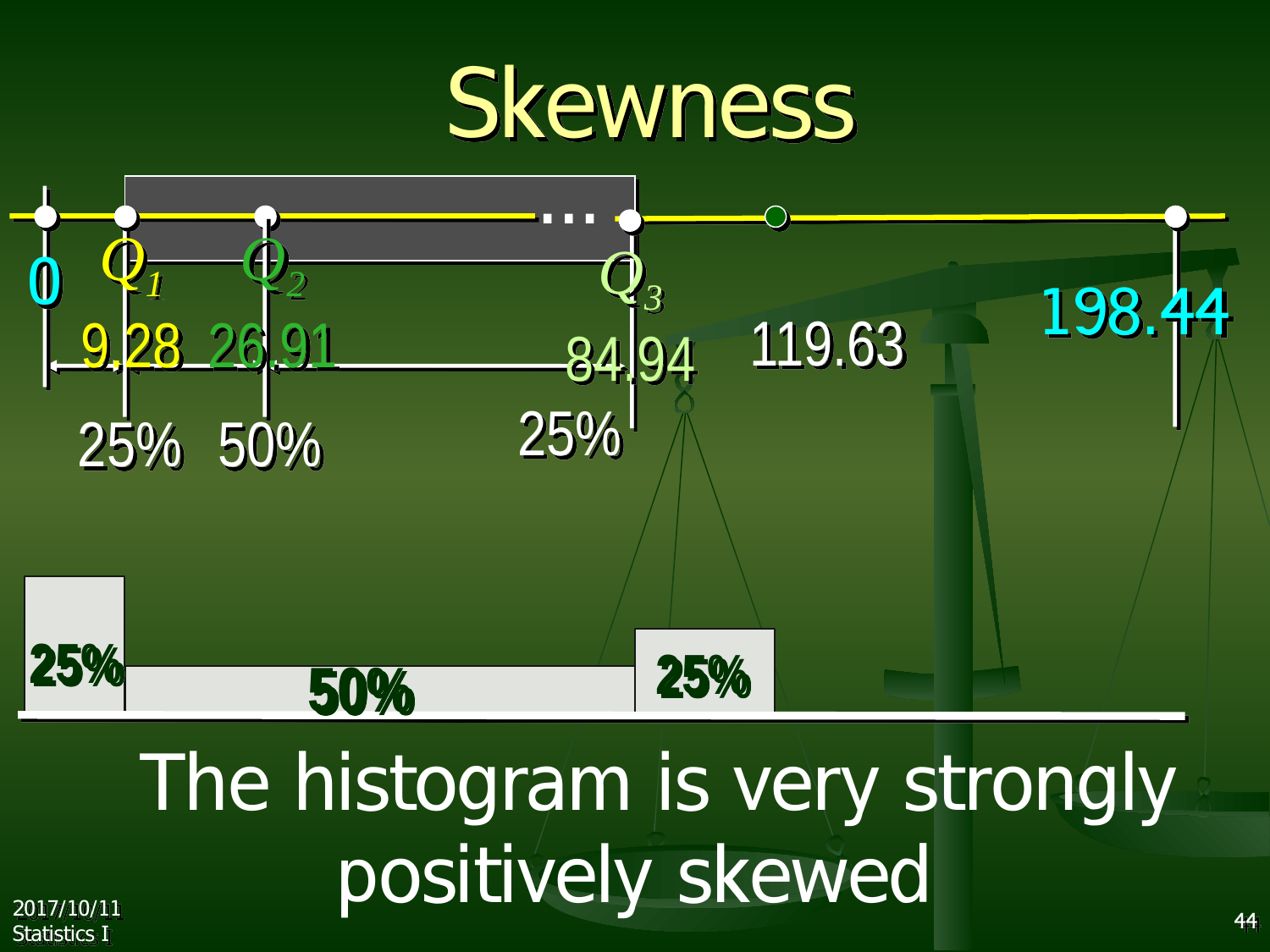

# Skewness
…

Q1
9.28

Q2
26.91

Q3
84.94
0
198.44
119.63

25%
25%
50%

25%

25%
50%

  The histogram is very strongly positively skewed
2017/10/11
Statistics I
44